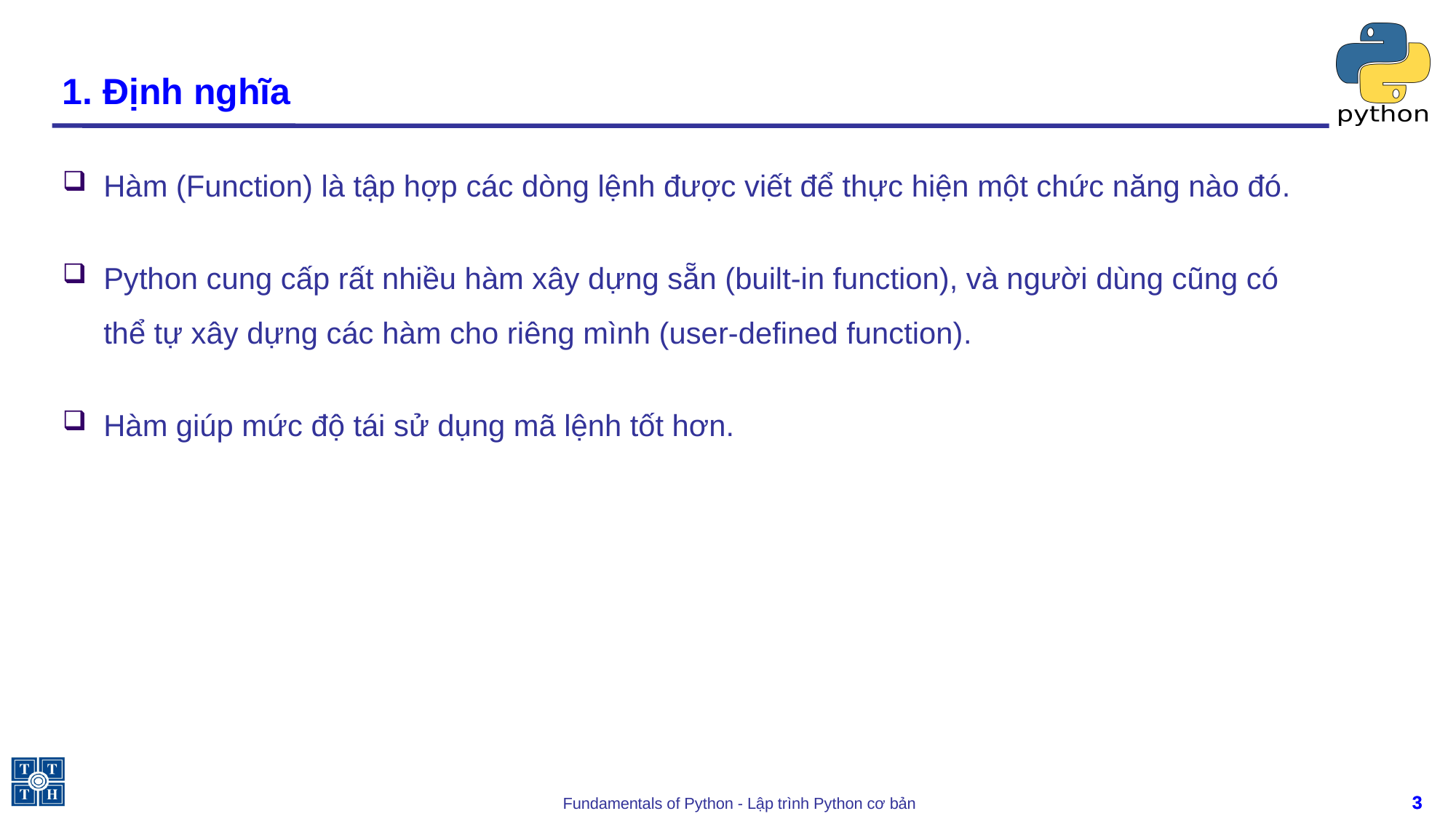

# 1. Định nghĩa
Hàm (Function) là tập hợp các dòng lệnh được viết để thực hiện một chức năng nào đó.
Python cung cấp rất nhiều hàm xây dựng sẵn (built-in function), và người dùng cũng có thể tự xây dựng các hàm cho riêng mình (user-defined function).
Hàm giúp mức độ tái sử dụng mã lệnh tốt hơn.